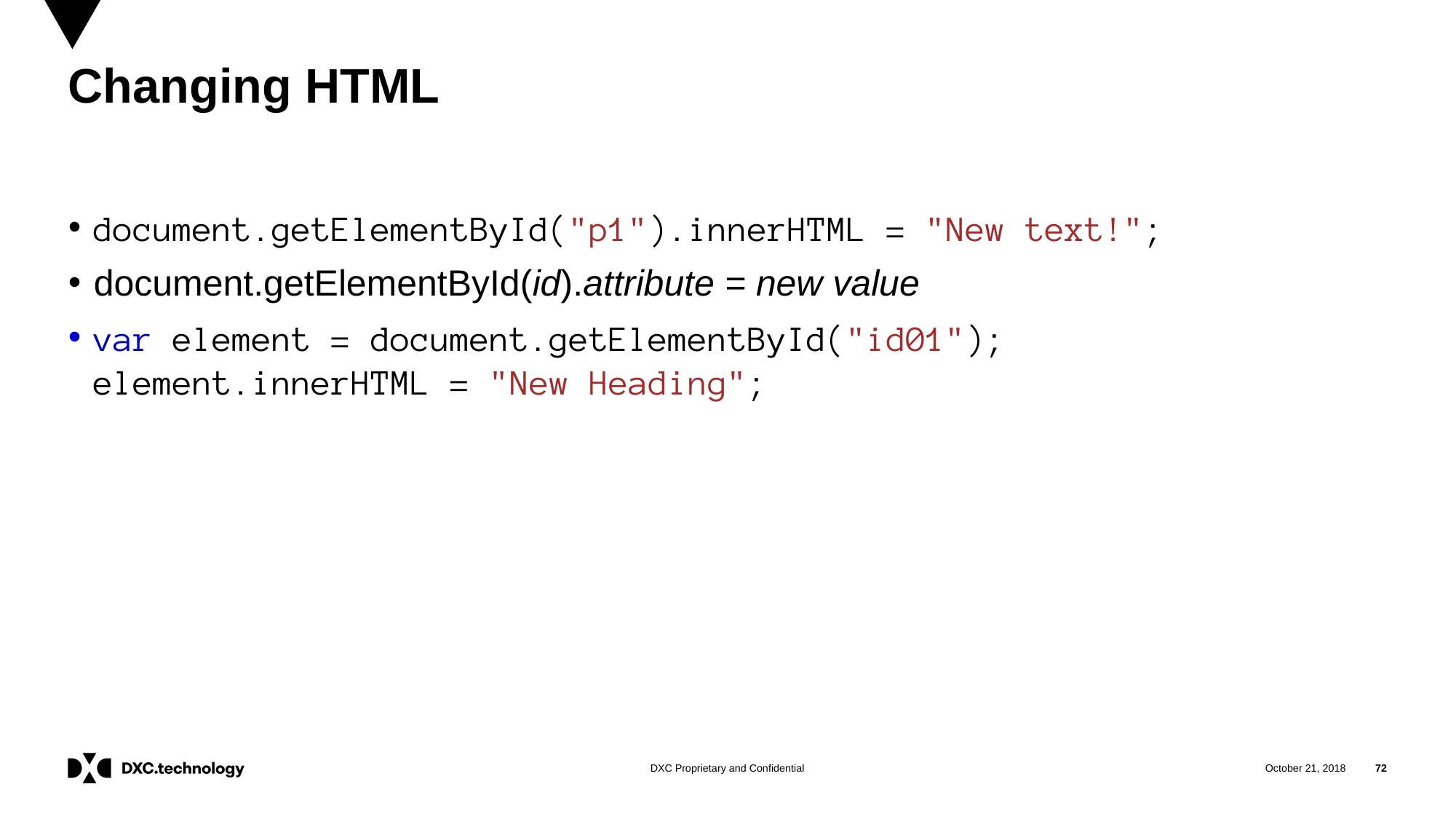

# Changing HTML
document.getElementById("p1").innerHTML = "New text!";
document.getElementById(id).attribute = new value
var element = document.getElementById("id01");
element.innerHTML = "New Heading";